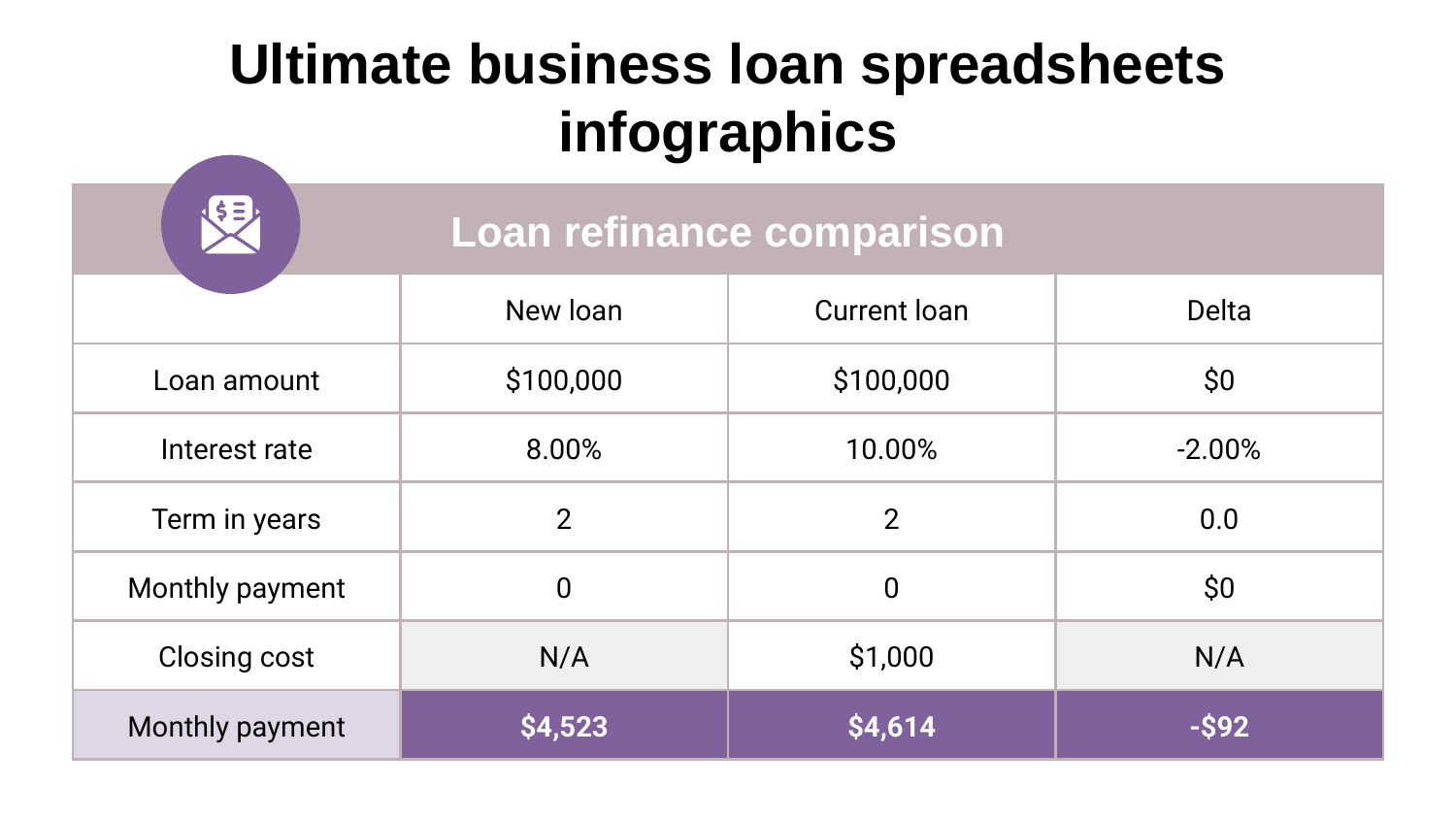

# Ultimate business loan spreadsheets infographics

| Loan refinance comparison |  |  |  |
| --- | --- | --- | --- |
|  | New loan | Current loan | Delta |
| Loan amount | $100,000 | $100,000 | $0 |
| Interest rate | 8.00% | 10.00% | -2.00% |
| Term in years | 2 | 2 | 0.0 |
| Monthly payment | 0 | 0 | $0 |
| Closing cost | N/A | $1,000 | N/A |
| Monthly payment | $4,523 | $4,614 | -$92 |